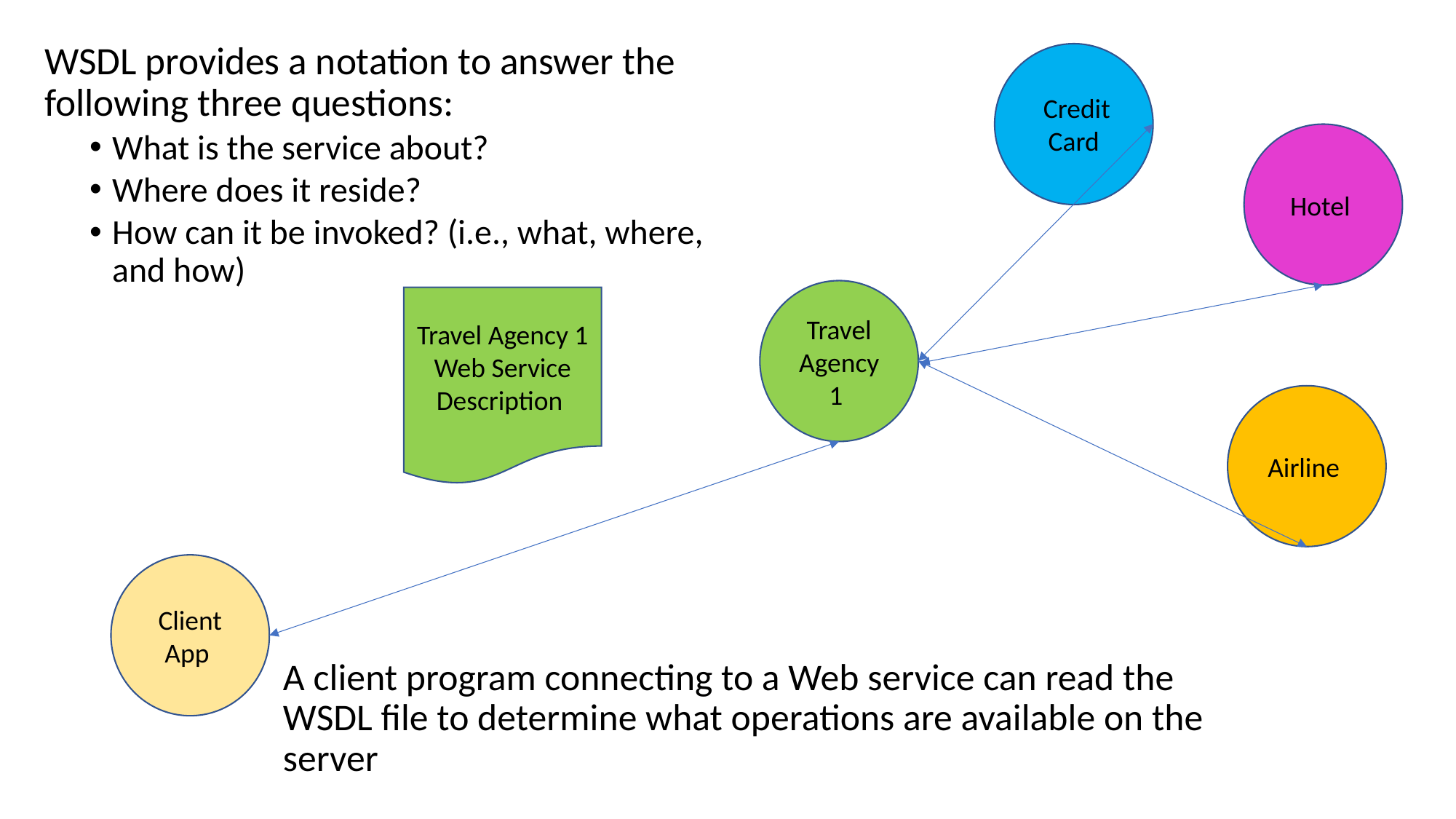

WSDL provides a notation to answer the following three questions:
What is the service about?
Where does it reside?
How can it be invoked? (i.e., what, where, and how)
 Credit Card
Hotel
Travel Agency 1
Travel Agency 1
Web Service Description
Airline
Client App
A client program connecting to a Web service can read the WSDL file to determine what operations are available on the server